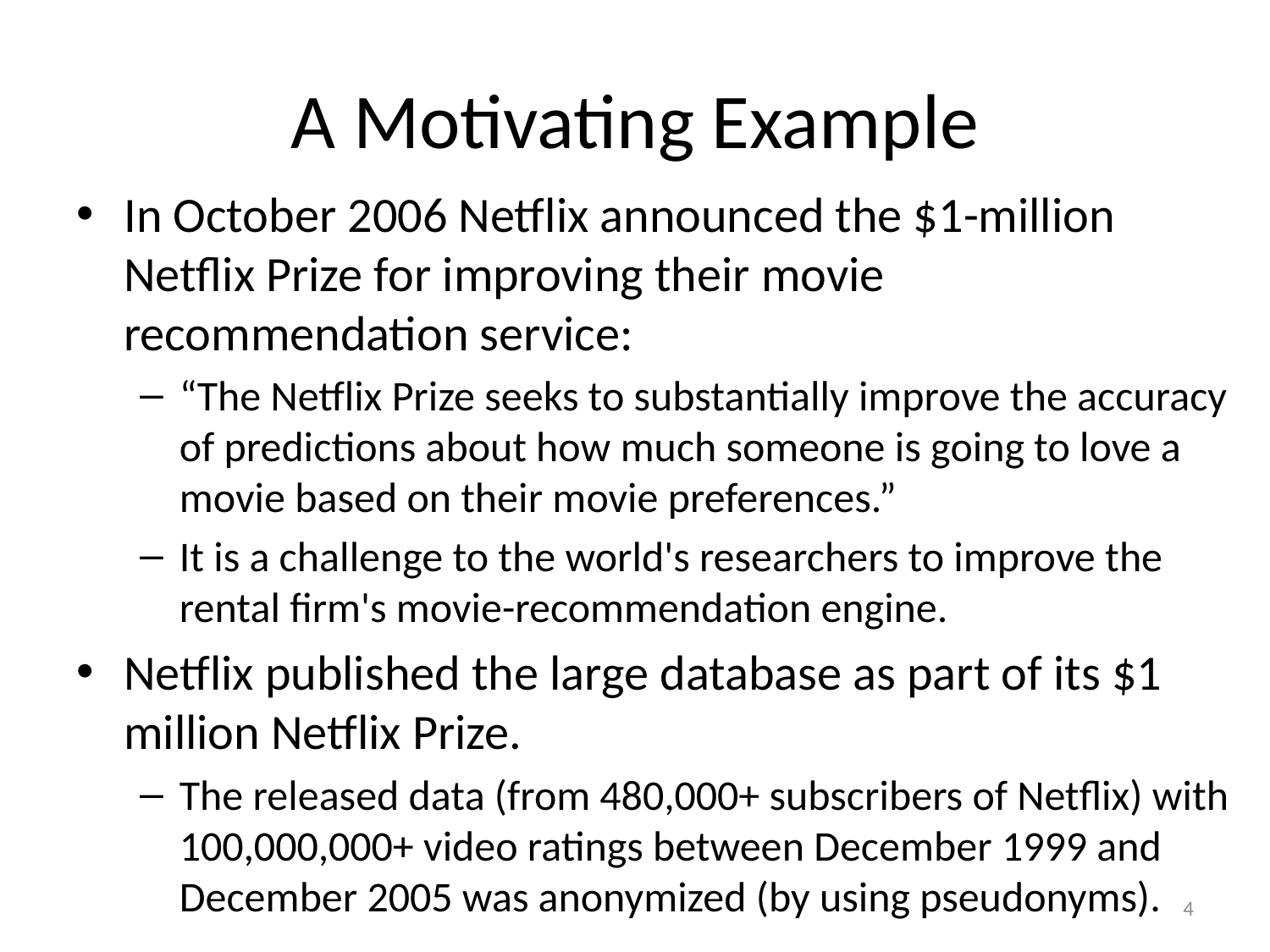

# A Motivating Example
In October 2006 Netflix announced the $1-million Netﬂix Prize for improving their movie recommendation service:
“The Netflix Prize seeks to substantially improve the accuracy of predictions about how much someone is going to love a movie based on their movie preferences.”
It is a challenge to the world's researchers to improve the rental firm's movie-recommendation engine.
Netflix published the large database as part of its $1 million Netflix Prize.
The released data (from 480,000+ subscribers of Netﬂix) with 100,000,000+ video ratings between December 1999 and December 2005 was anonymized (by using pseudonyms).
4